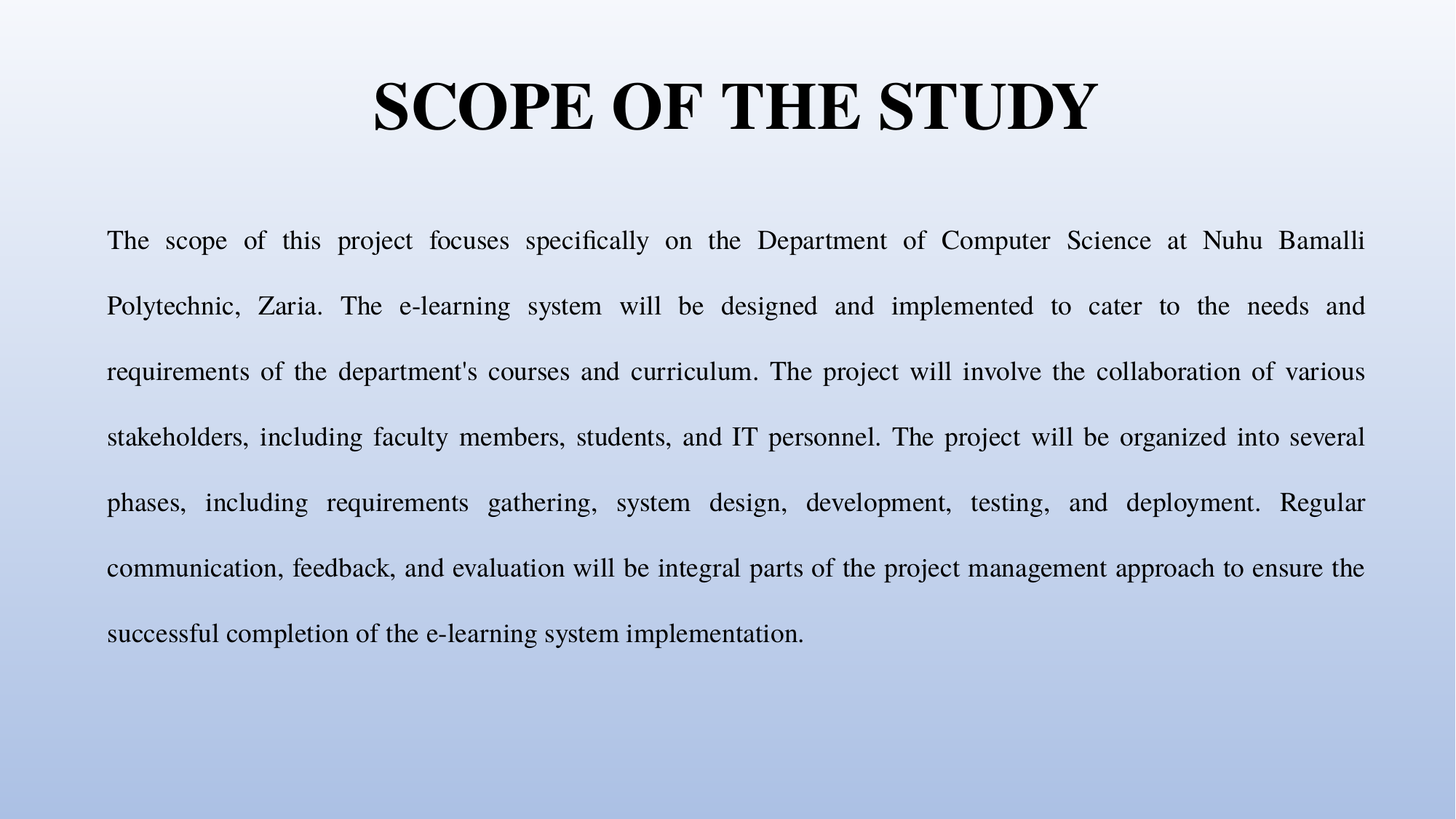

# SCOPE OF THE STUDY
The scope of this project focuses specifically on the Department of Computer Science at Nuhu Bamalli Polytechnic, Zaria. The e-learning system will be designed and implemented to cater to the needs and requirements of the department's courses and curriculum. The project will involve the collaboration of various stakeholders, including faculty members, students, and IT personnel. The project will be organized into several phases, including requirements gathering, system design, development, testing, and deployment. Regular communication, feedback, and evaluation will be integral parts of the project management approach to ensure the successful completion of the e-learning system implementation.